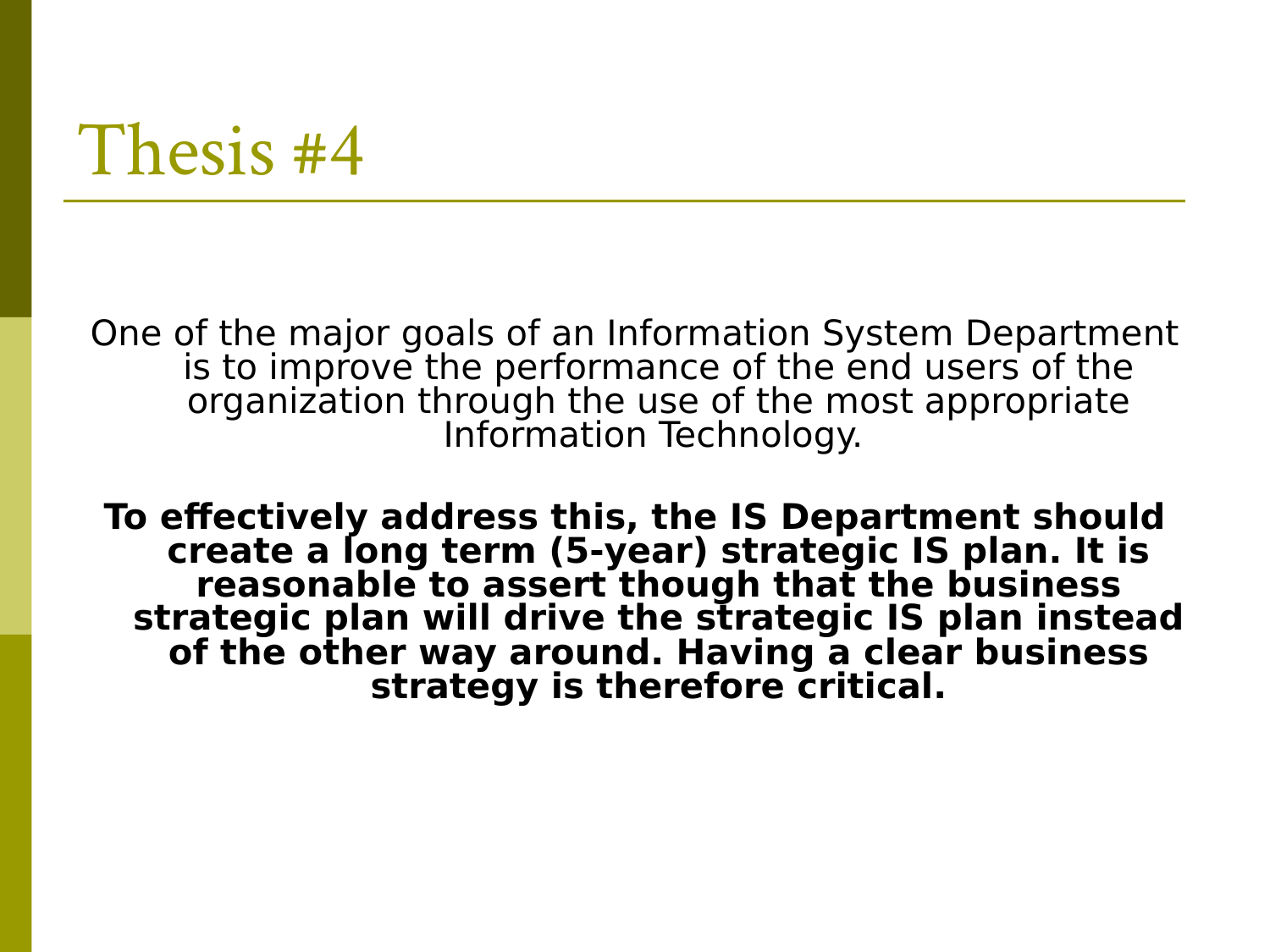

# Thesis #4

One of the major goals of an Information System Department is to improve the performance of the end users of the organization through the use of the most appropriate Information Technology.

To effectively address this, the IS Department should create a long term (5-year) strategic IS plan. It is reasonable to assert though that the business strategic plan will drive the strategic IS plan instead of the other way around. Having a clear business strategy is therefore critical.